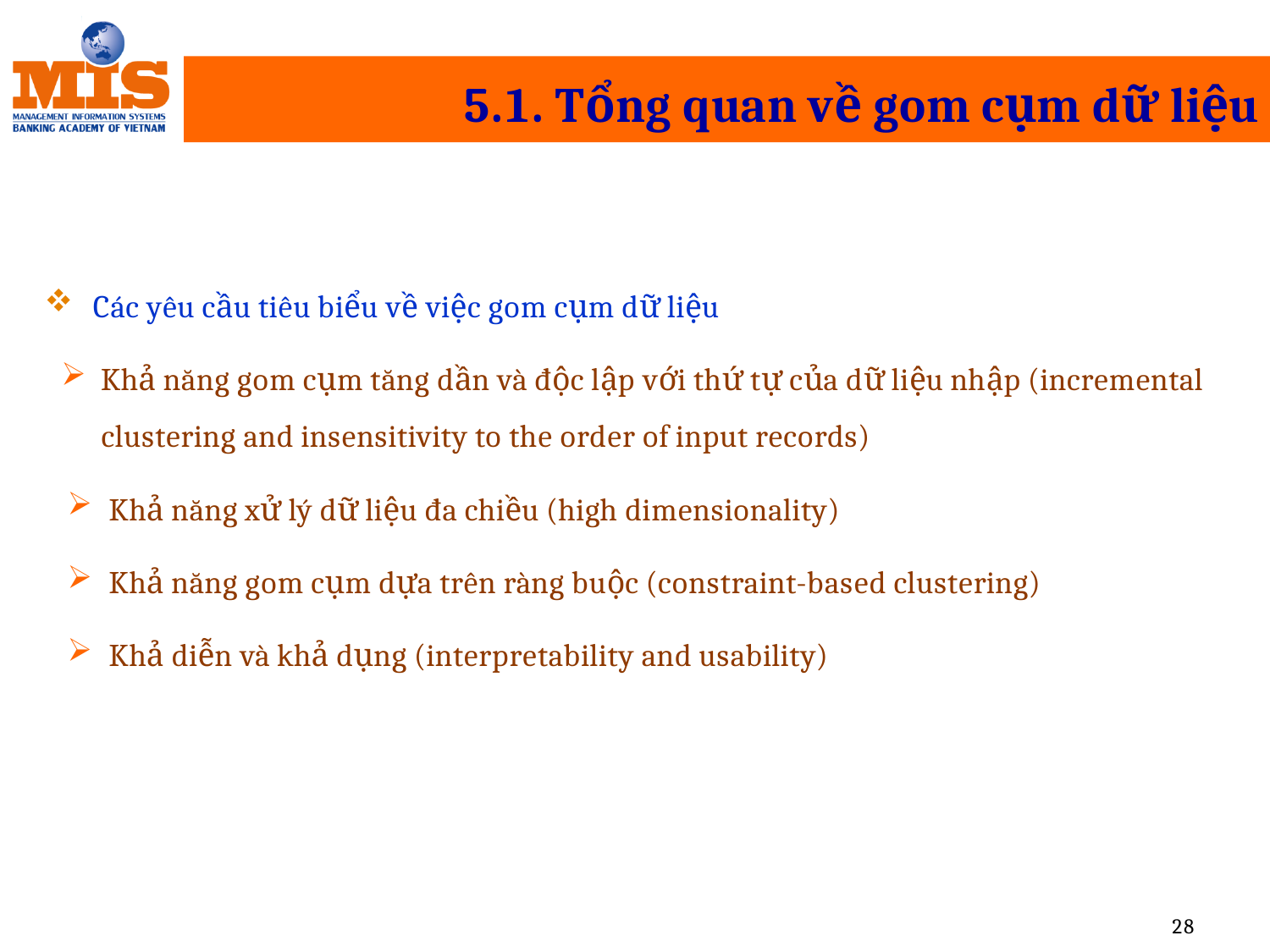

# 5.1. Tổng quan về gom cụm dữ liệu
Các yêu cầu tiêu biểu về việc gom cụm dữ liệu
Khả năng gom cụm tăng dần và độc lập với thứ tự của dữ liệu nhập (incremental clustering and insensitivity to the order of input records)
Khả năng xử lý dữ liệu đa chiều (high dimensionality)
Khả năng gom cụm dựa trên ràng buộc (constraint-based clustering)
Khả diễn và khả dụng (interpretability and usability)
28